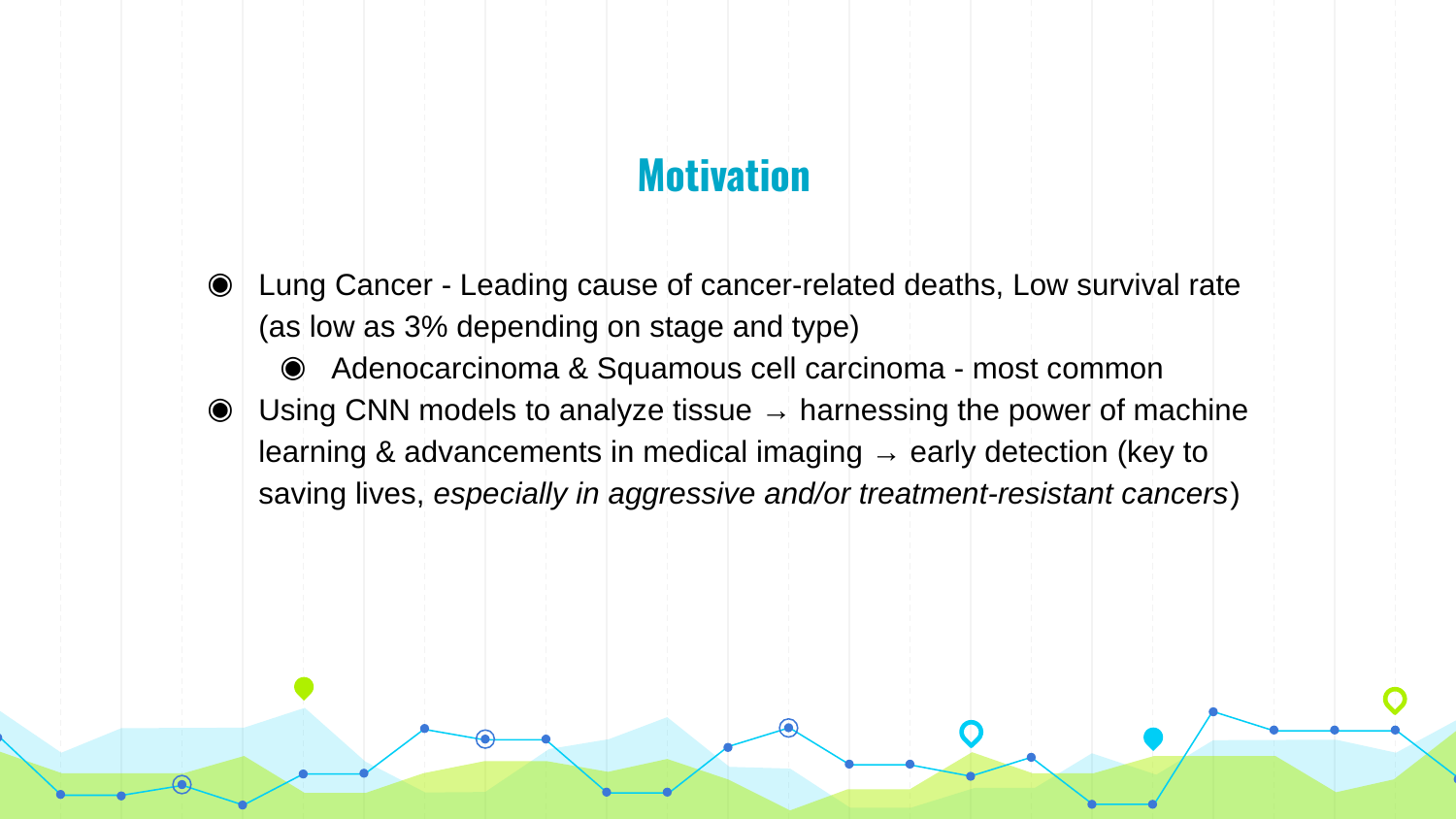

# Motivation
Lung Cancer - Leading cause of cancer-related deaths, Low survival rate (as low as 3% depending on stage and type)
Adenocarcinoma & Squamous cell carcinoma - most common
Using CNN models to analyze tissue → harnessing the power of machine learning & advancements in medical imaging → early detection (key to saving lives, especially in aggressive and/or treatment-resistant cancers)